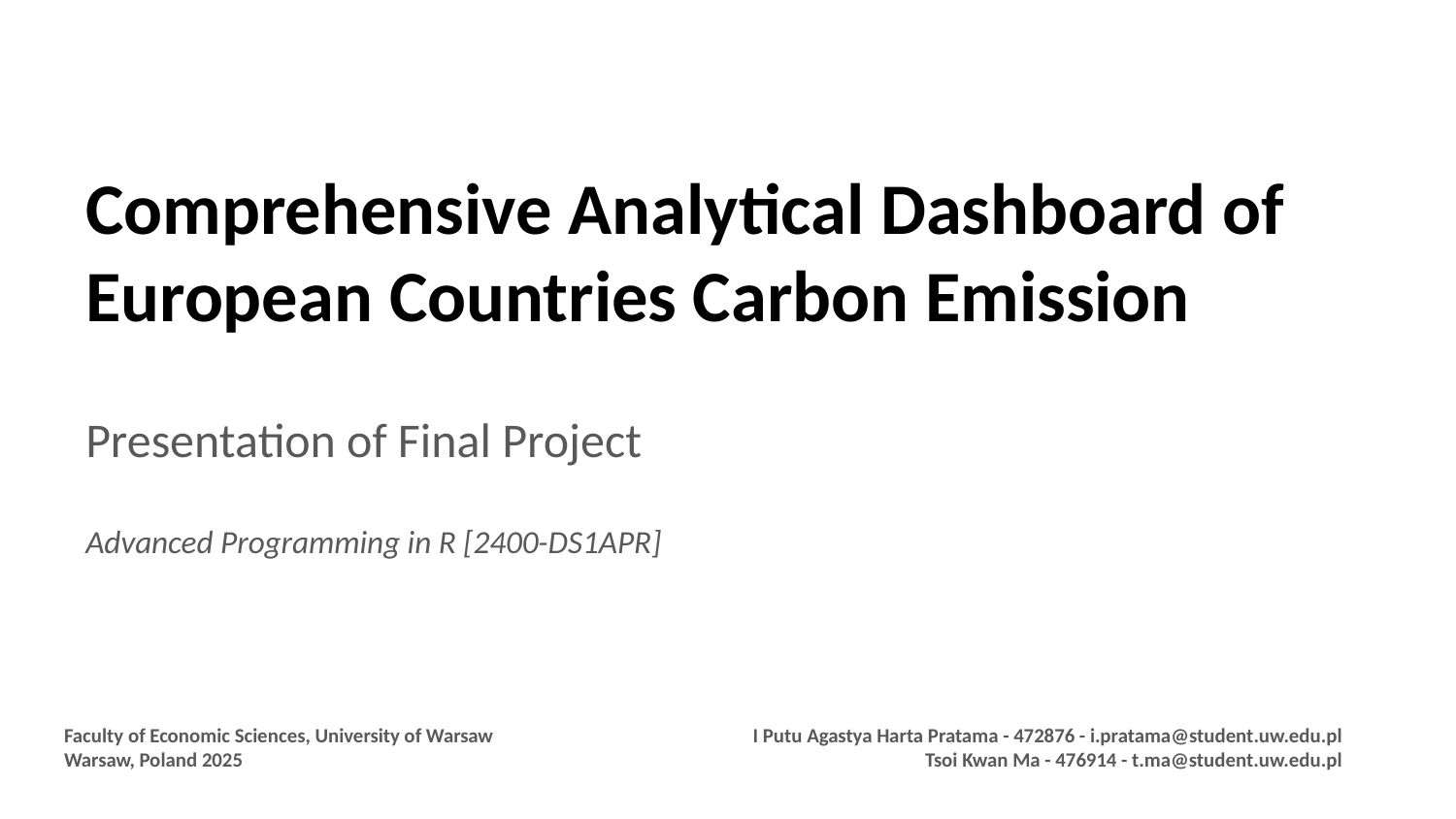

# Comprehensive Analytical Dashboard of European Countries Carbon Emission
Presentation of Final Project

Advanced Programming in R [2400-DS1APR]